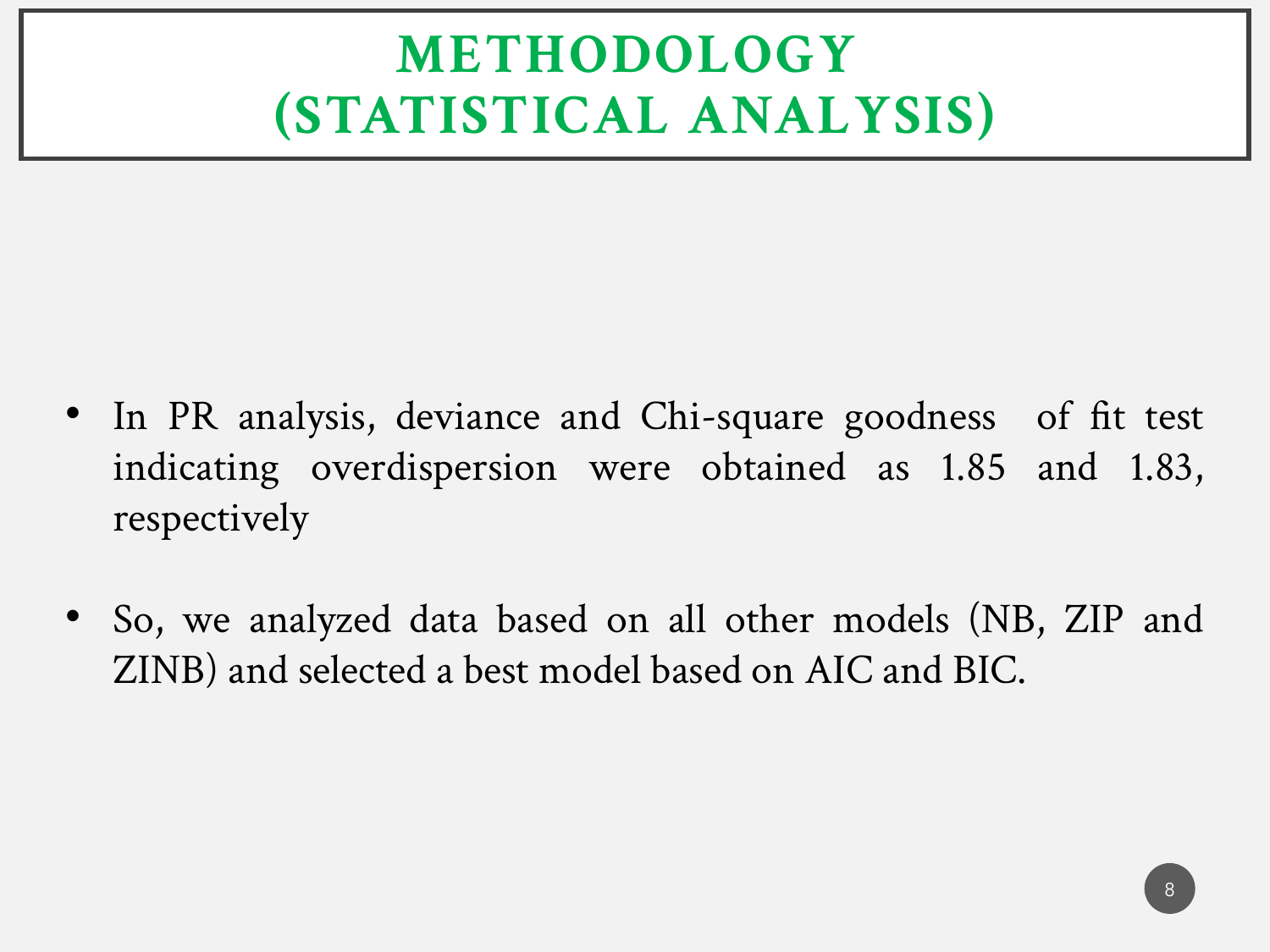

# Methodology (Statistical analysis)
In PR analysis, deviance and Chi-square goodness  of fit test indicating overdispersion were obtained as 1.85 and 1.83, respectively

So, we analyzed data based on all other models (NB, ZIP and ZINB) and selected a best model based on AIC and BIC.
8